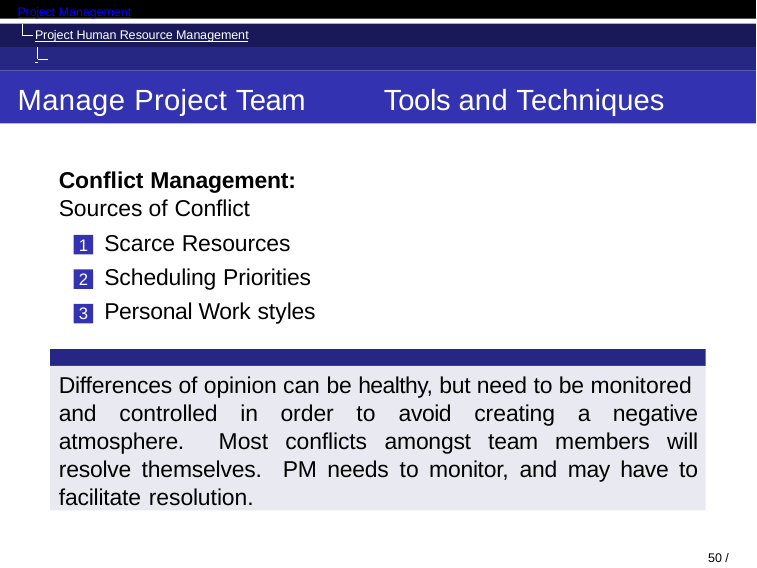

Project Management
Project Human Resource Management  Manage Project Team

Manage Project Team
Tools and Techniques
Conflict Management:
Sources of Conflict
Scarce Resources
Scheduling Priorities
Personal Work styles

Differences of opinion can be healthy, but need to be monitored  and controlled in order to avoid creating a negative atmosphere.  Most conflicts amongst team members will resolve themselves.  PM needs to monitor, and may have to facilitate resolution.
50 / 71